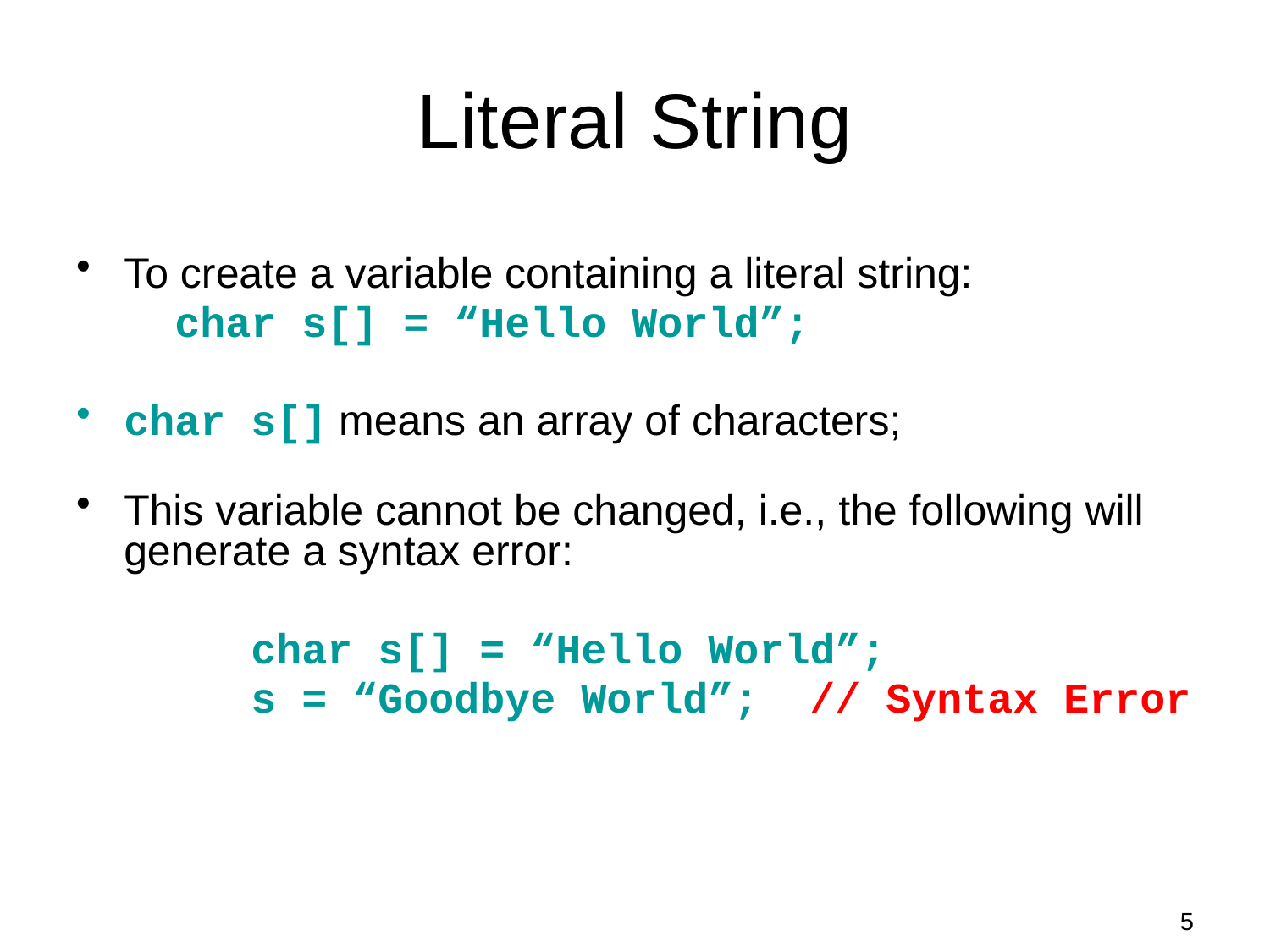

# Literal String

To create a variable containing a literal string:
	  char s[] = “Hello World”;

char s[] means an array of characters;
This variable cannot be changed, i.e., the following will generate a syntax error:

		char s[] = “Hello World”;
		s = “Goodbye World”;  // Syntax Error

5